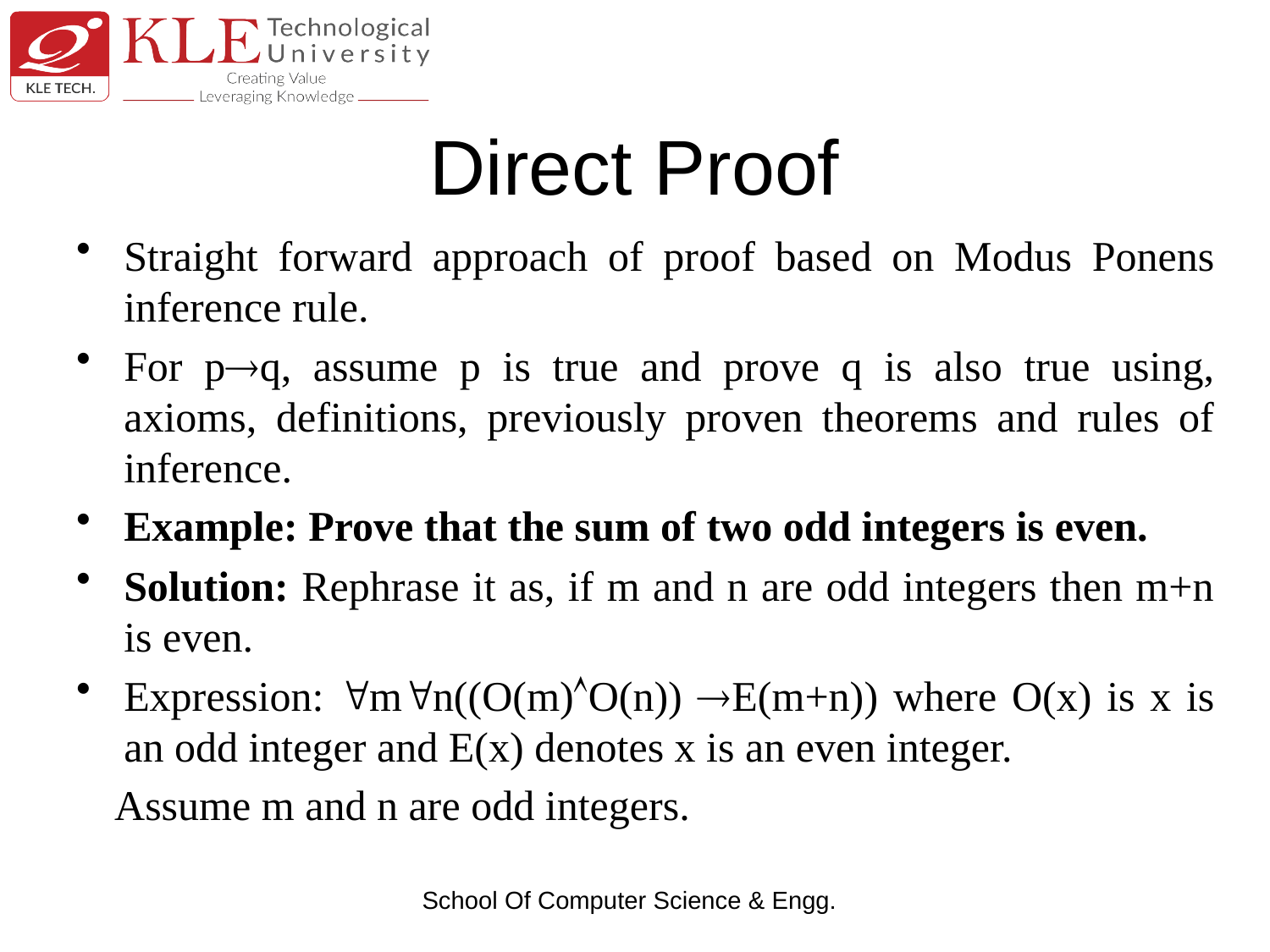

# Direct Proof
Straight forward approach of proof based on Modus Ponens inference rule.
For p→q, assume p is true and prove q is also true using, axioms, definitions, previously proven theorems and rules of inference.
Example: Prove that the sum of two odd integers is even.
Solution: Rephrase it as, if m and n are odd integers then m+n is even.
Expression: ∀m∀n((O(m)∧O(n)) →E(m+n)) where O(x) is x is an odd integer and E(x) denotes x is an even integer.
Assume m and n are odd integers.